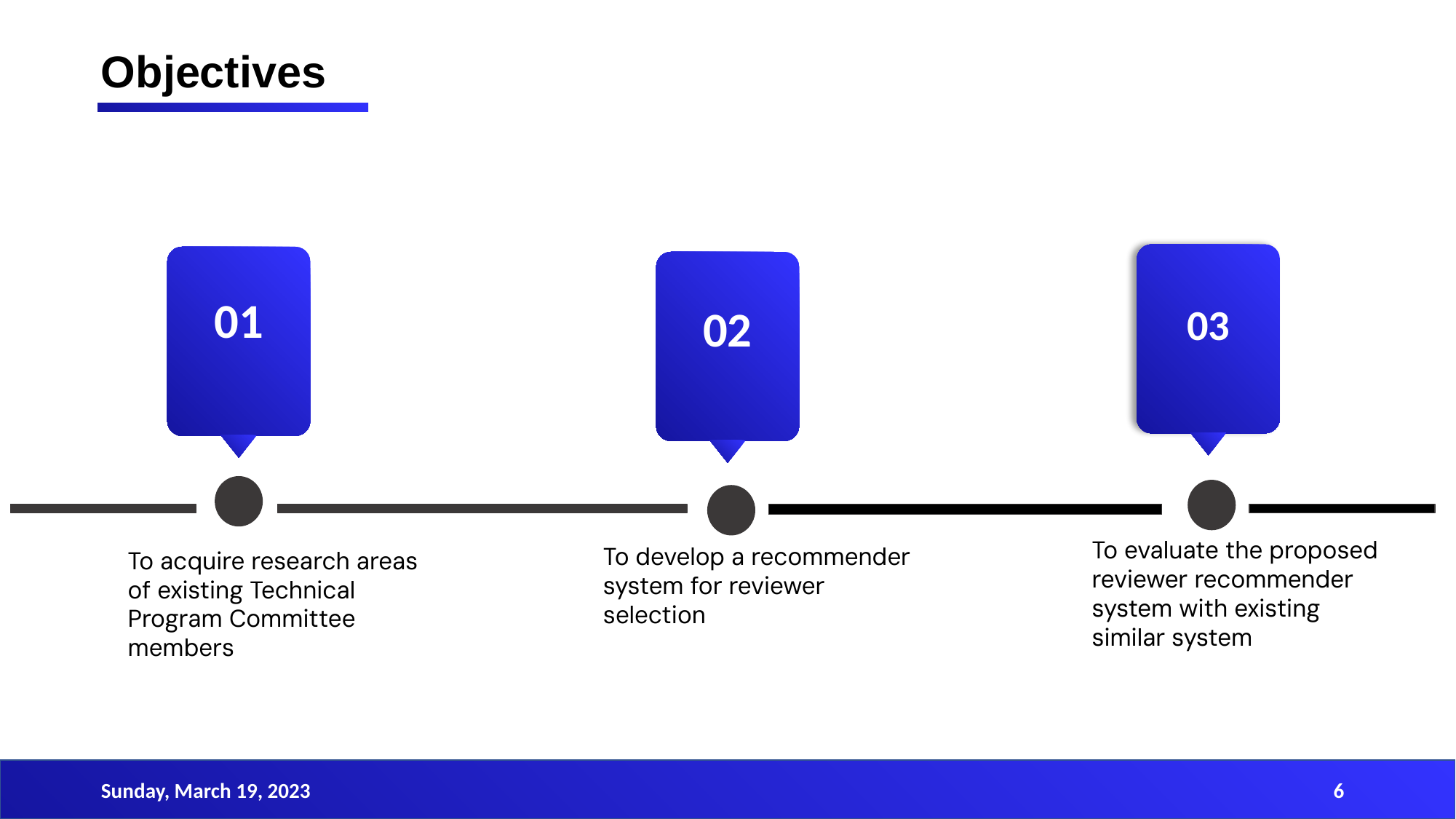

Objectives

03

01

02

To evaluate the proposed reviewer recommender system with existing similar system
To develop a recommender system for reviewer selection
To acquire research areas of existing Technical Program Committee members

Sunday, March 19, 2023
6